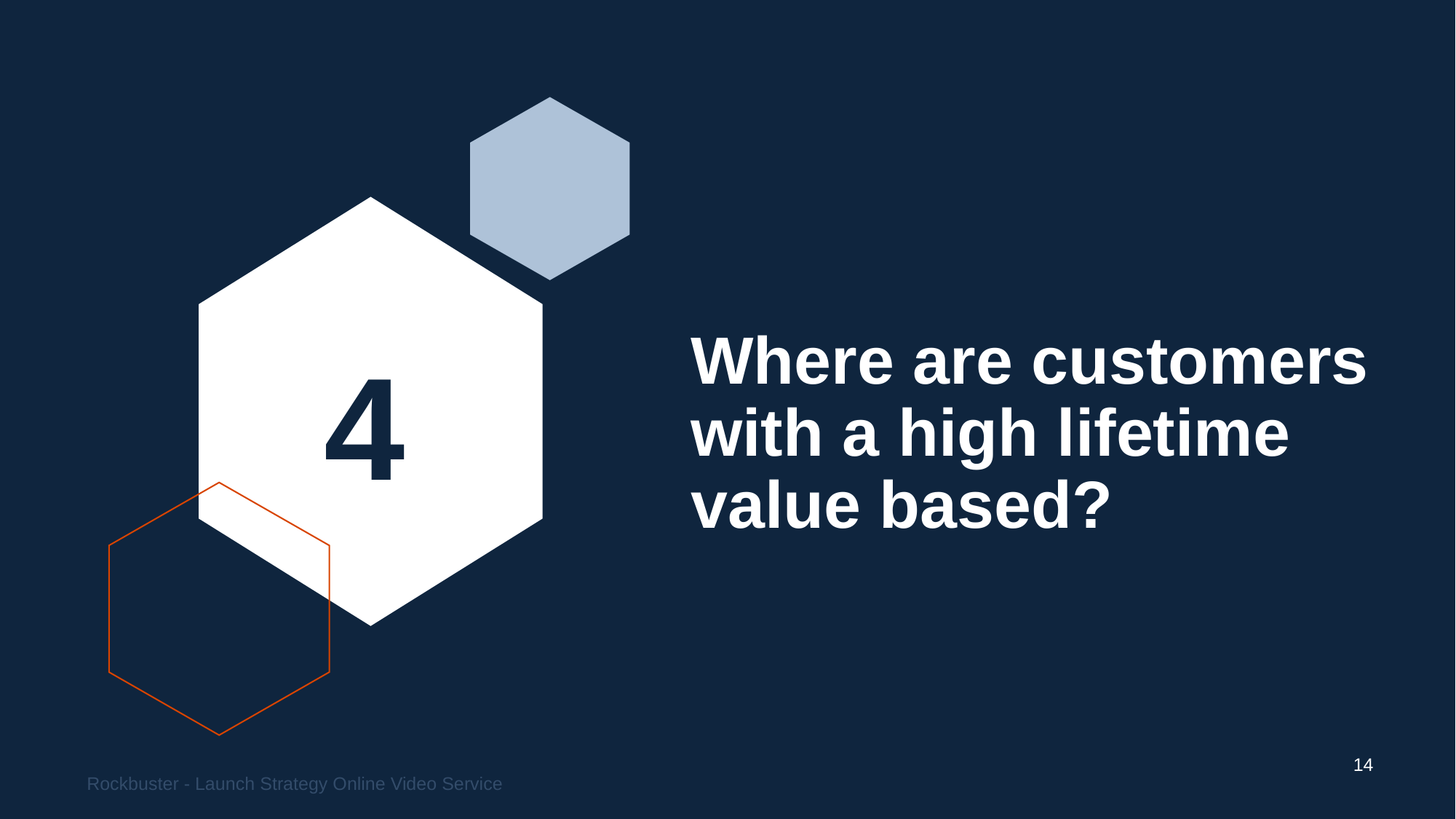

# Where are customers with a high lifetime value based?
4

14
Rockbuster - Launch Strategy Online Video Service